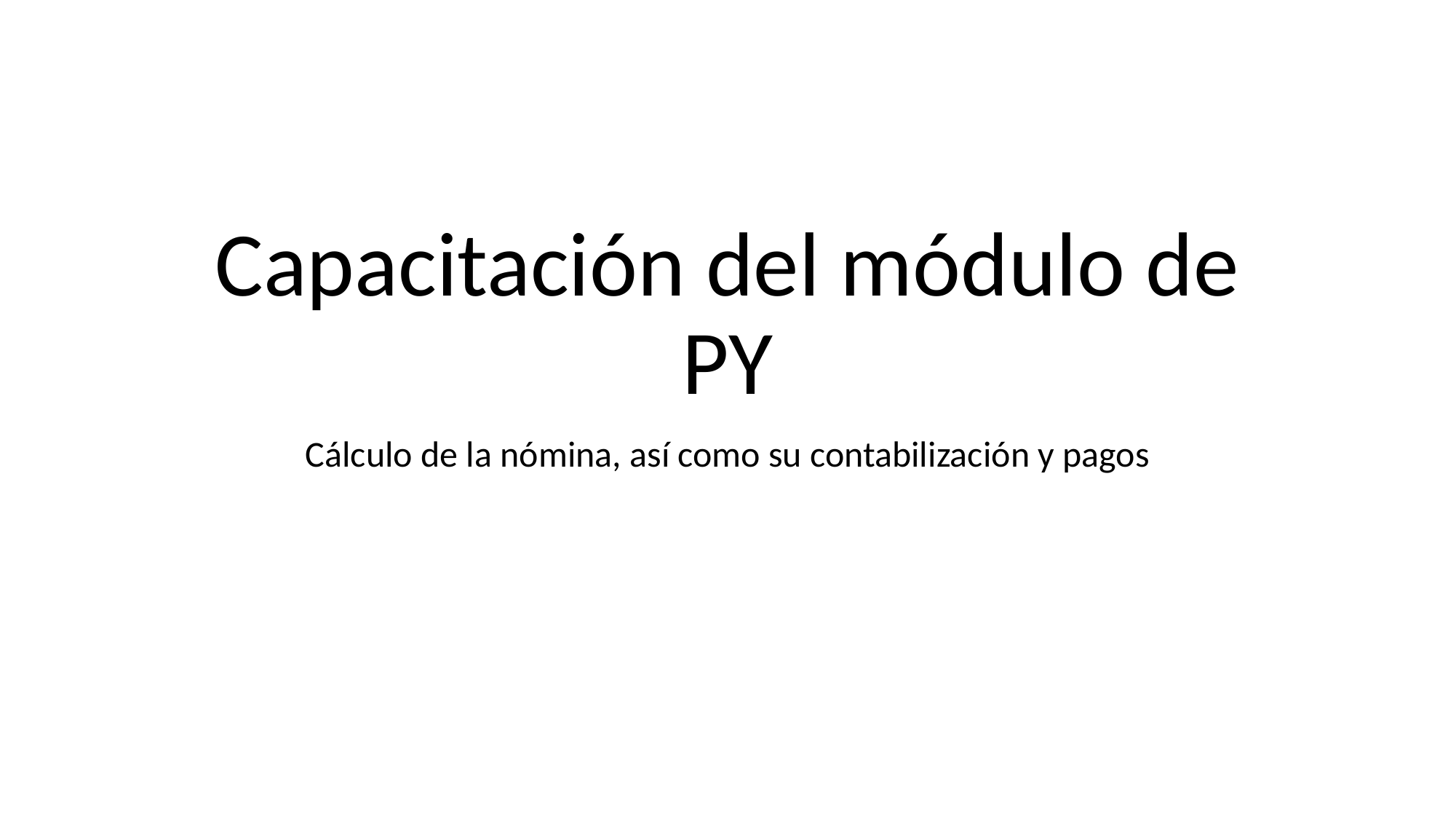

# Capacitación del módulo de PY
Cálculo de la nómina, así como su contabilización y pagos